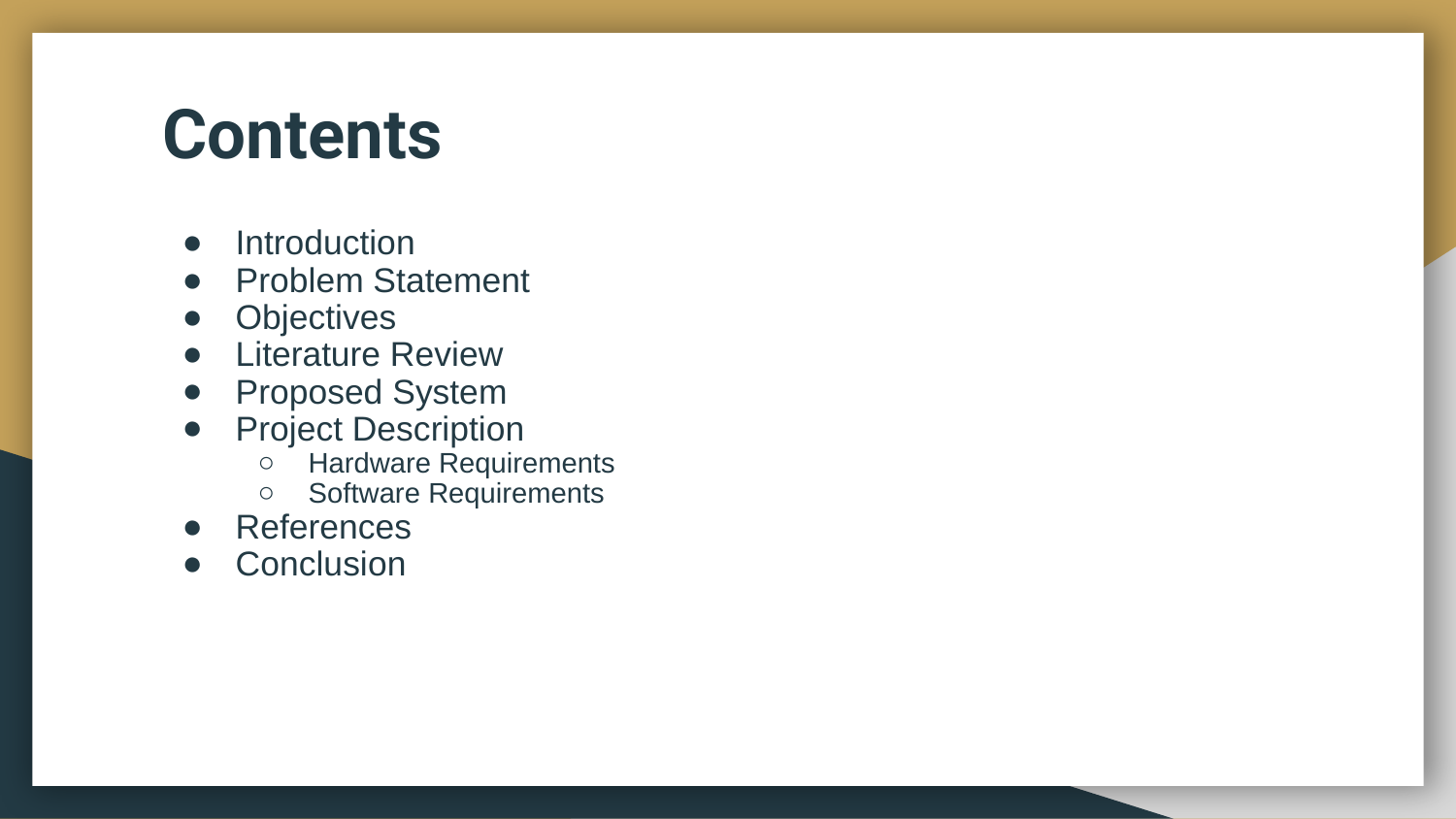

Contents
Introduction
Problem Statement
Objectives
Literature Review
Proposed System
Project Description
Hardware Requirements
Software Requirements
References
Conclusion